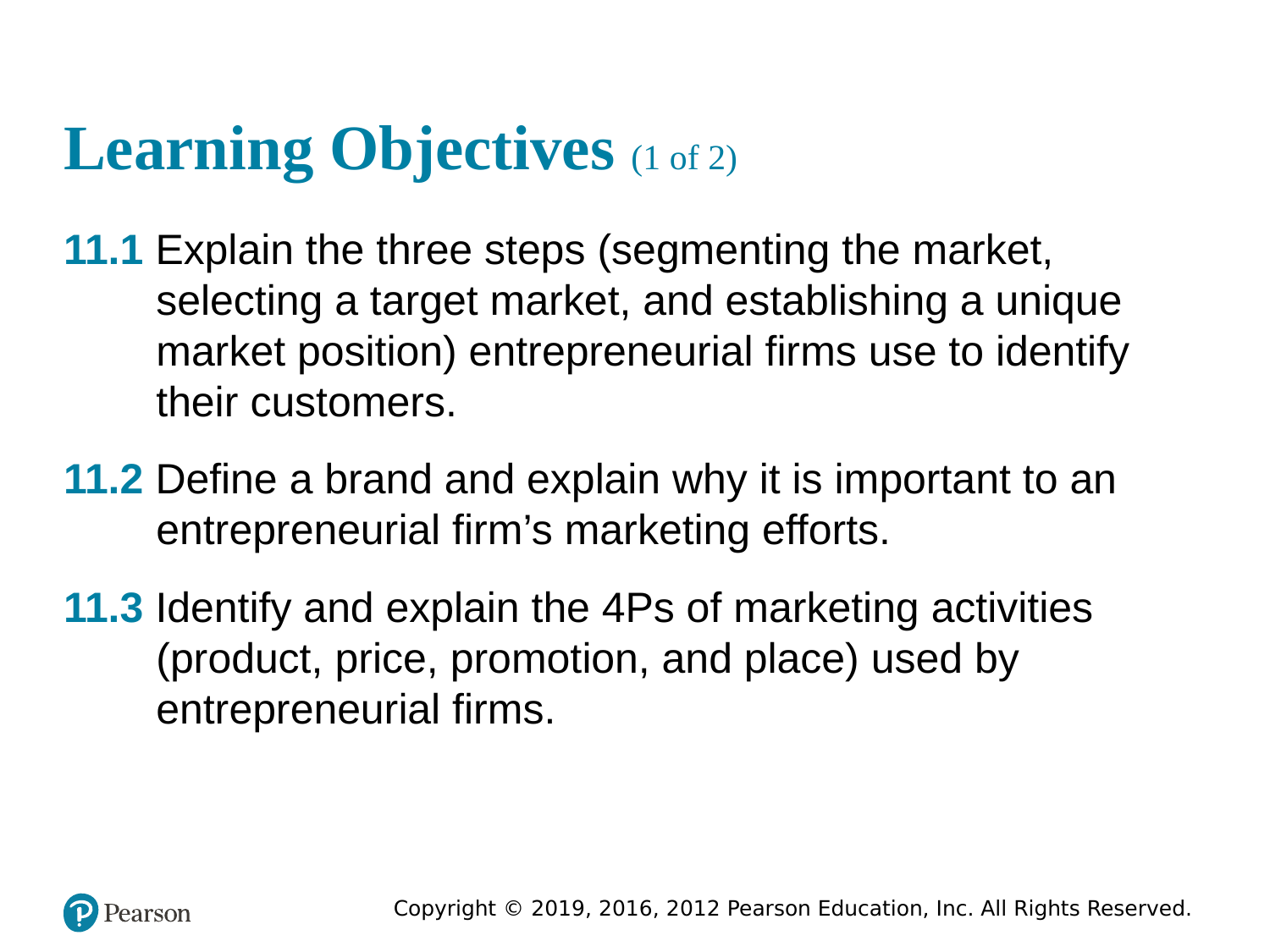

# Learning Objectives (1 of 2)
11.1 Explain the three steps (segmenting the market, selecting a target market, and establishing a unique market position) entrepreneurial firms use to identify their customers.
11.2 Define a brand and explain why it is important to an entrepreneurial firm’s marketing efforts.
11.3 Identify and explain the 4Ps of marketing activities (product, price, promotion, and place) used by entrepreneurial firms.